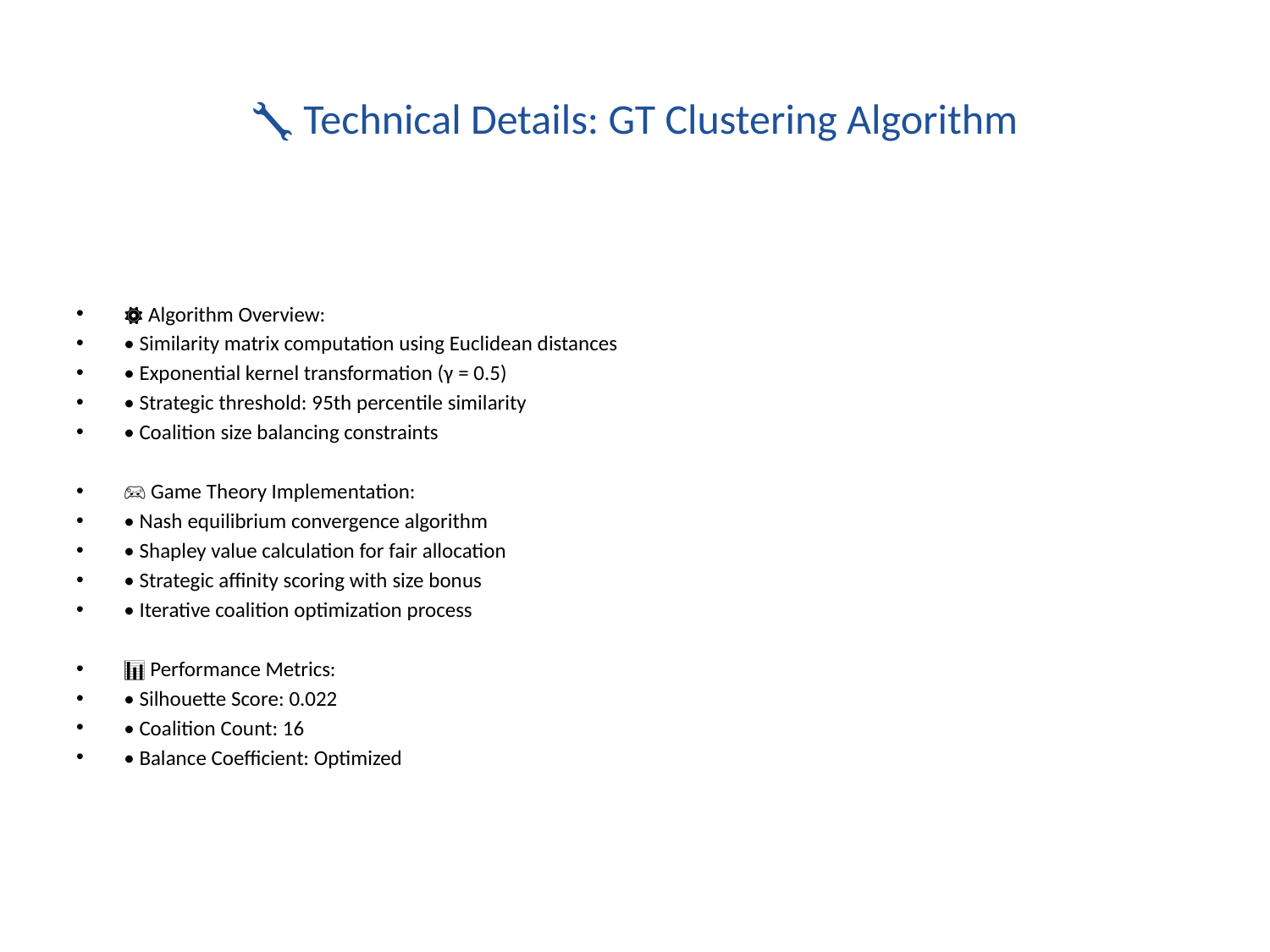

# 🔧 Technical Details: GT Clustering Algorithm

⚙️ Algorithm Overview:
• Similarity matrix computation using Euclidean distances
• Exponential kernel transformation (γ = 0.5)
• Strategic threshold: 95th percentile similarity
• Coalition size balancing constraints

🎮 Game Theory Implementation:
• Nash equilibrium convergence algorithm
• Shapley value calculation for fair allocation
• Strategic affinity scoring with size bonus
• Iterative coalition optimization process

📊 Performance Metrics:
• Silhouette Score: 0.022
• Coalition Count: 16
• Balance Coefficient: Optimized